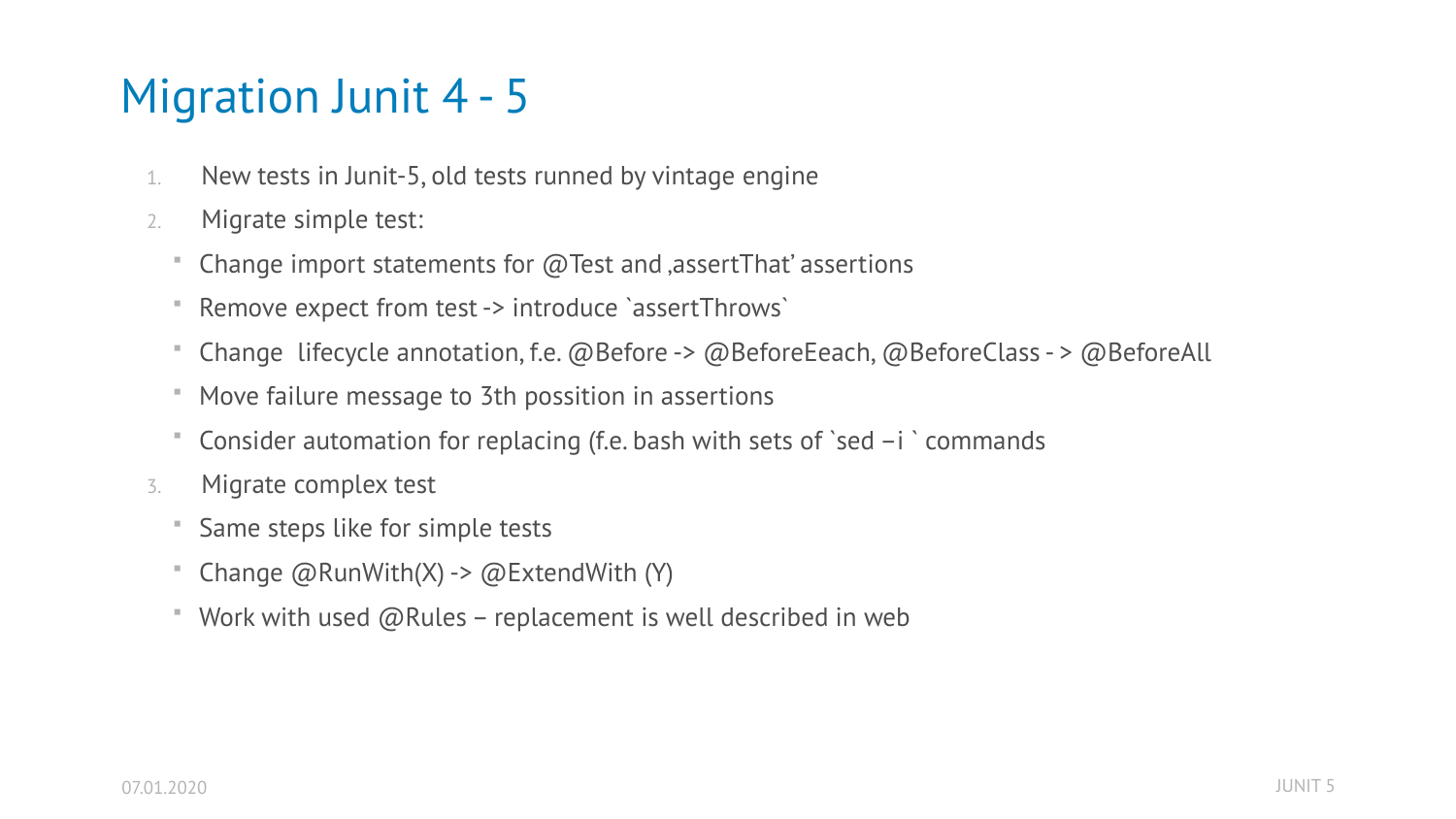

# Migration Junit 4 - 5
New tests in Junit-5, old tests runned by vintage engine
Migrate simple test:
Change import statements for @Test and ‚assertThat’ assertions
Remove expect from test -> introduce `assertThrows`
Change  lifecycle annotation, f.e. @Before -> @BeforeEeach, @BeforeClass - > @BeforeAll
Move failure message to 3th possition in assertions
Consider automation for replacing (f.e. bash with sets of `sed –i ` commands
Migrate complex test
Same steps like for simple tests
Change @RunWith(X) -> @ExtendWith (Y)
Work with used @Rules – replacement is well described in web
JUNIT 5
07.01.2020